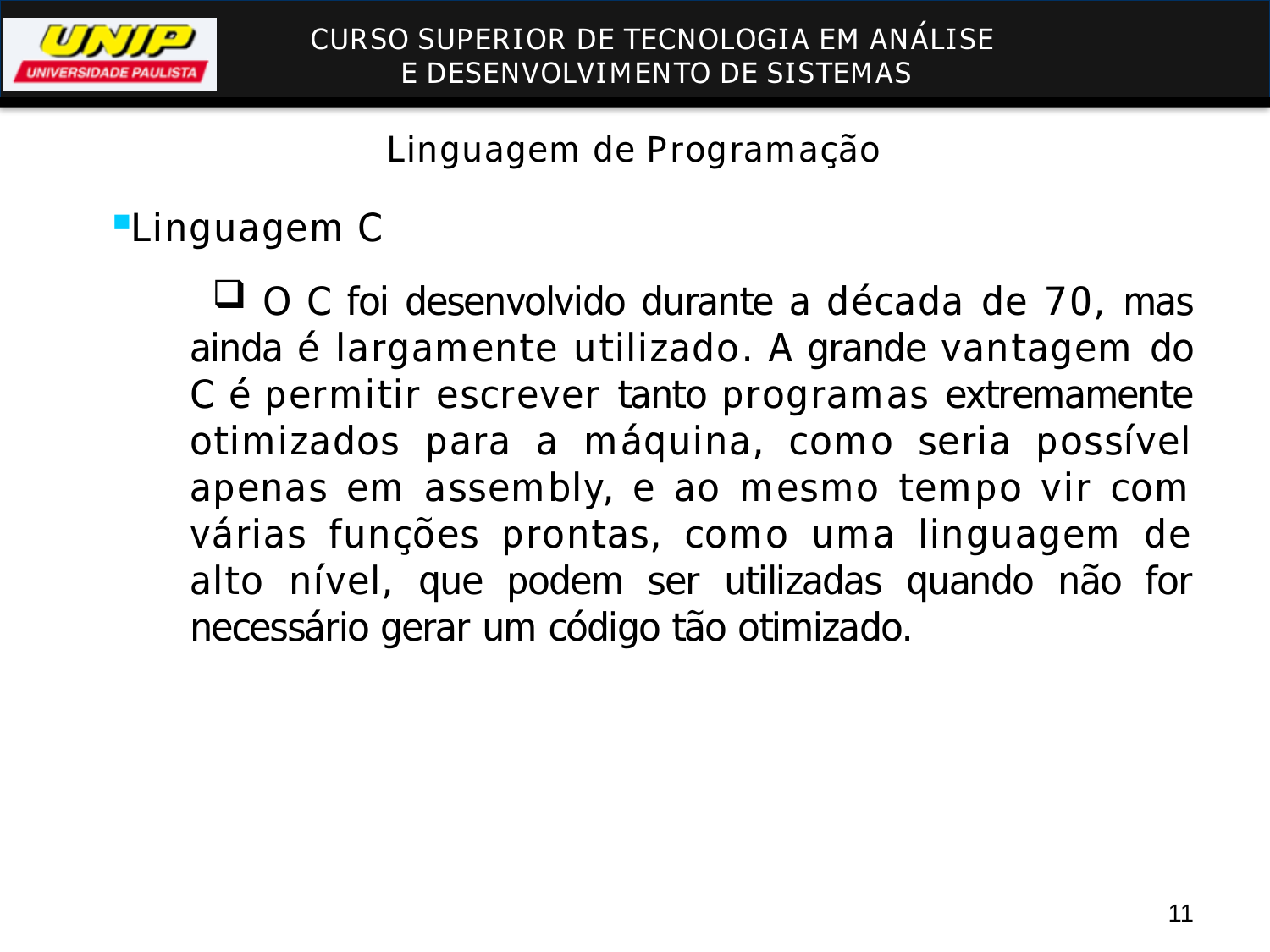

# Linguagem de Programação
Linguagem C
 O C foi desenvolvido durante a década de 70, mas ainda é largamente utilizado. A grande vantagem do C é permitir escrever tanto programas extremamente otimizados para a máquina, como seria possível apenas em assembly, e ao mesmo tempo vir com várias funções prontas, como uma linguagem de alto nível, que podem ser utilizadas quando não for necessário gerar um código tão otimizado.
11